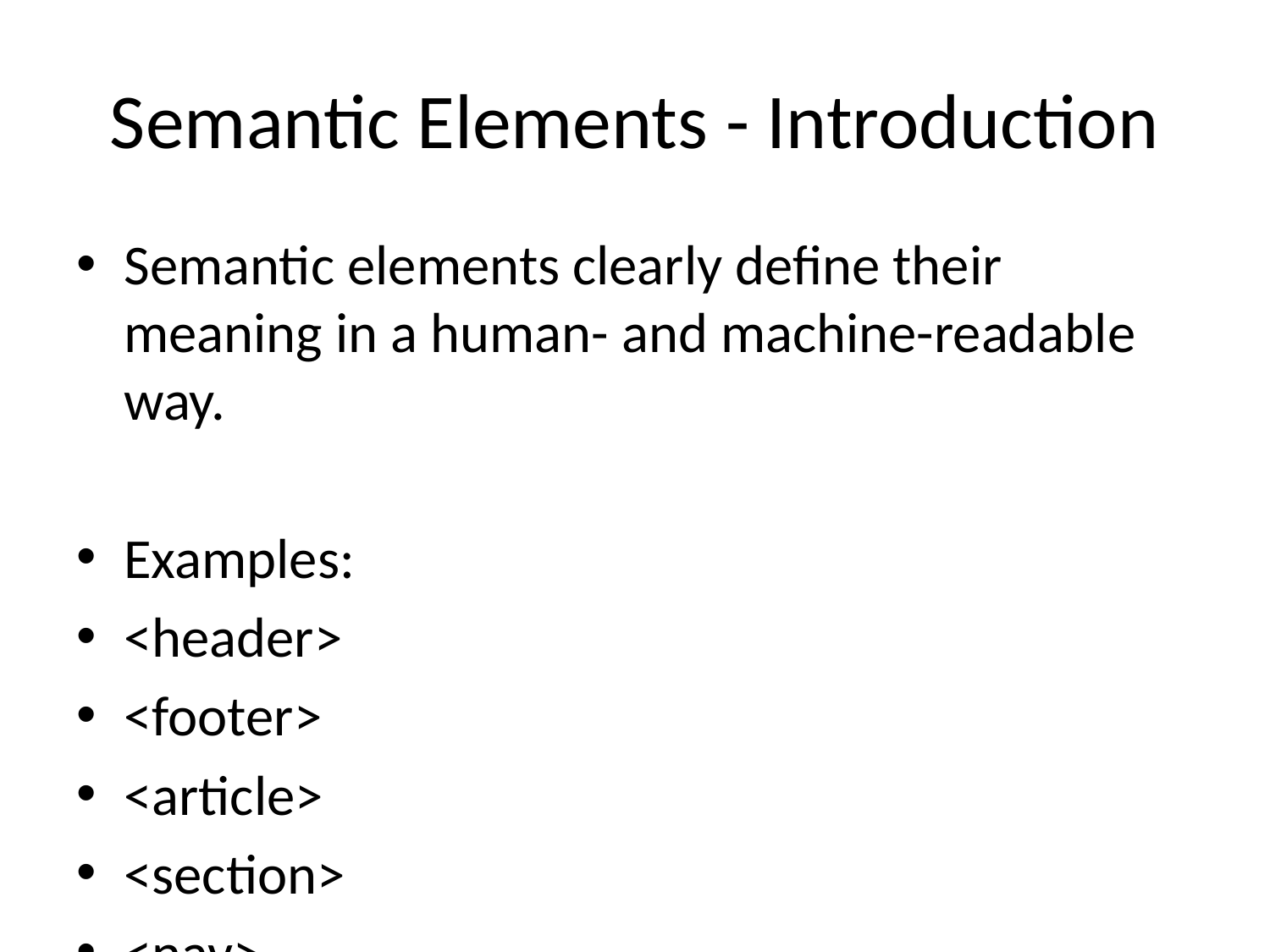

# Semantic Elements - Introduction
Semantic elements clearly define their meaning in a human- and machine-readable way.

Examples:
<header>
<footer>
<article>
<section>
<nav>